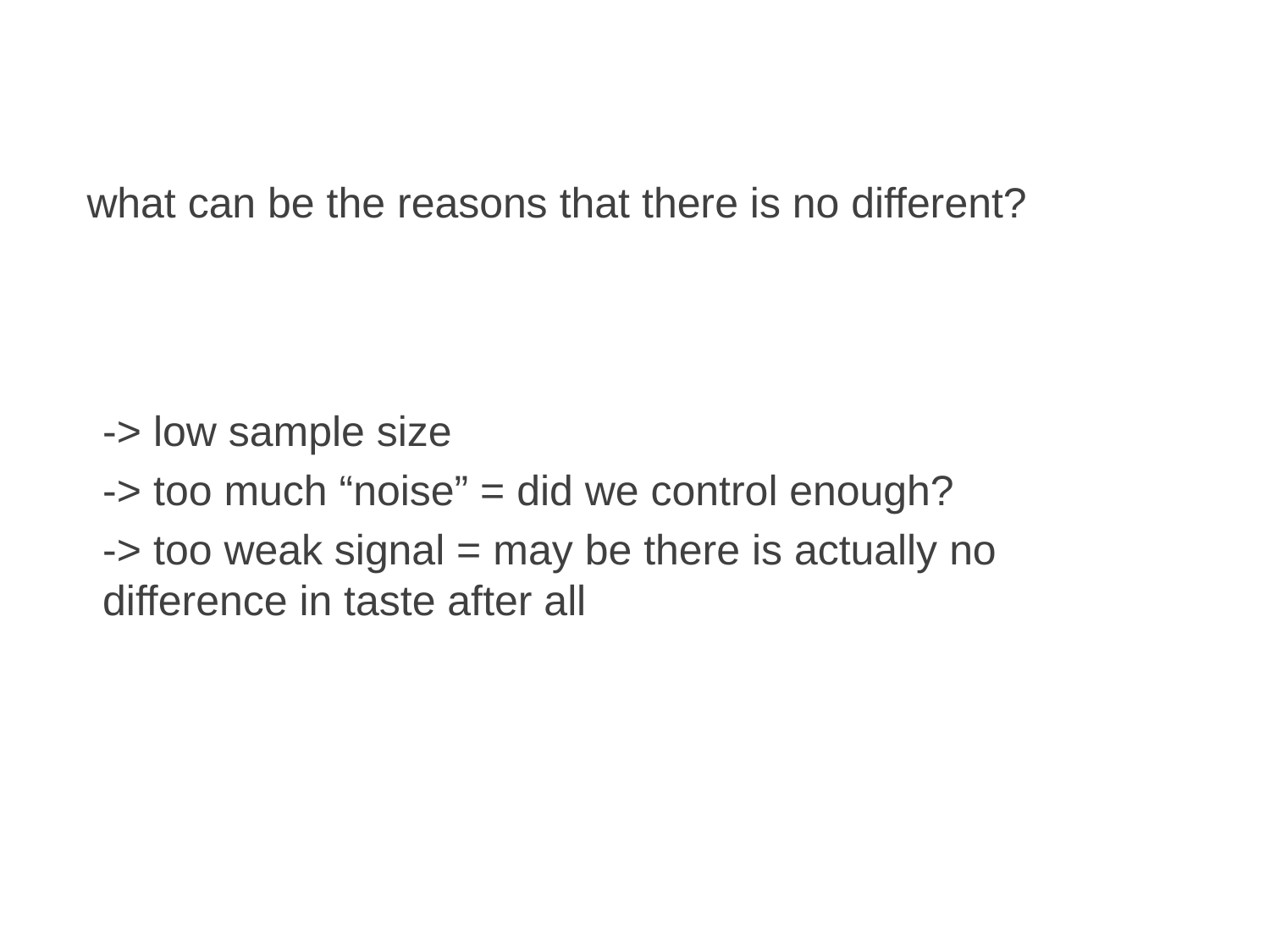

what can be the reasons that there is no different?

-> low sample size
-> too much “noise” = did we control enough?
-> too weak signal = may be there is actually no difference in taste after all